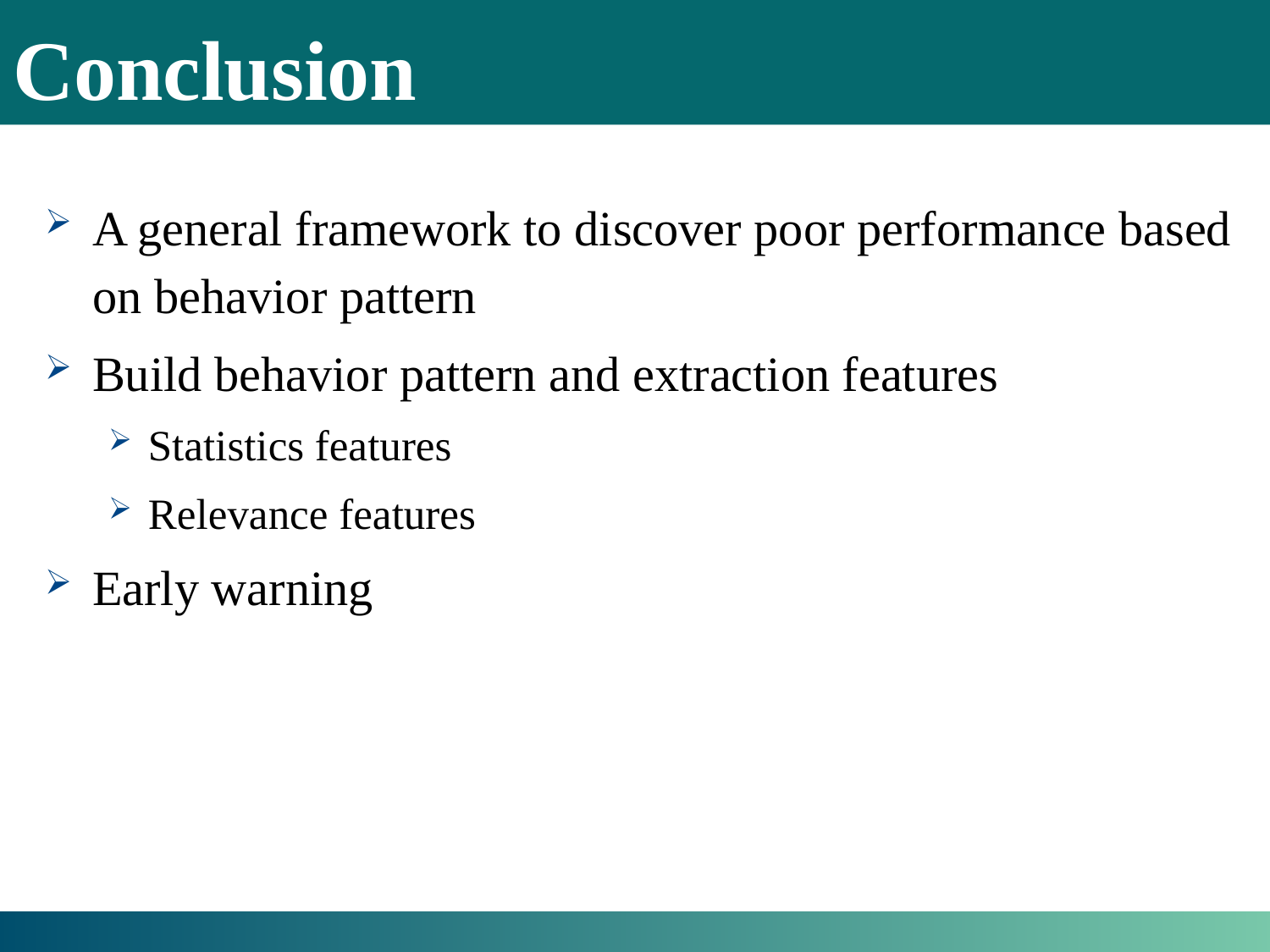

Conclusion
A general framework to discover poor performance based on behavior pattern
Build behavior pattern and extraction features
Statistics features
Relevance features
Early warning